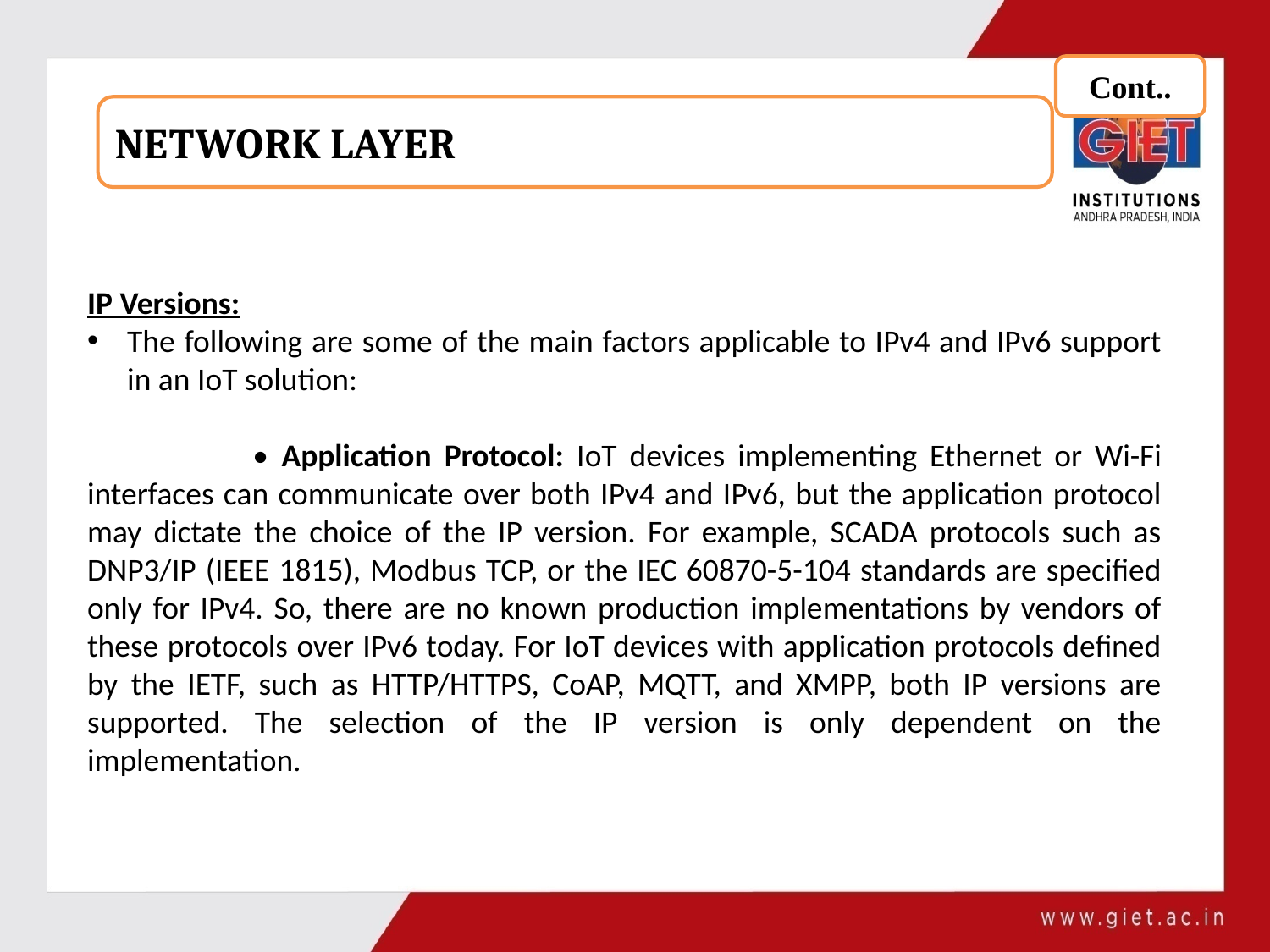

Cont..
NETWORK LAYER
IP Versions:
The following are some of the main factors applicable to IPv4 and IPv6 support in an IoT solution:

             • Application Protocol: IoT devices implementing Ethernet or Wi-Fi interfaces can communicate over both IPv4 and IPv6, but the application protocol may dictate the choice of the IP version. For example, SCADA protocols such as DNP3/IP (IEEE 1815), Modbus TCP, or the IEC 60870-5-104 standards are specified only for IPv4. So, there are no known production implementations by vendors of these protocols over IPv6 today. For IoT devices with application protocols defined by the IETF, such as HTTP/HTTPS, CoAP, MQTT, and XMPP, both IP versions are supported. The selection of the IP version is only dependent on the implementation.